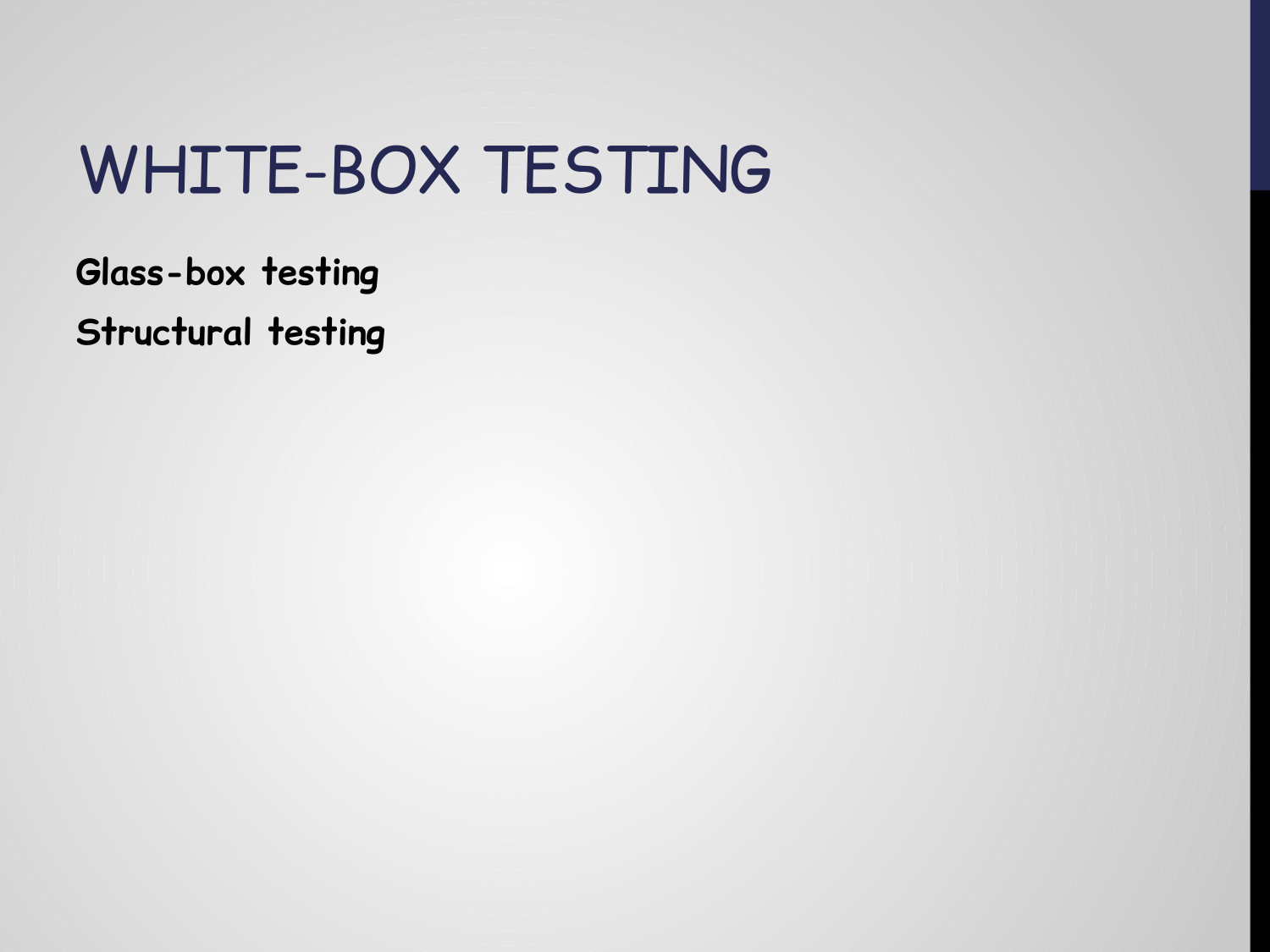

# White-Box Testing
Glass-box testing
Structural testing